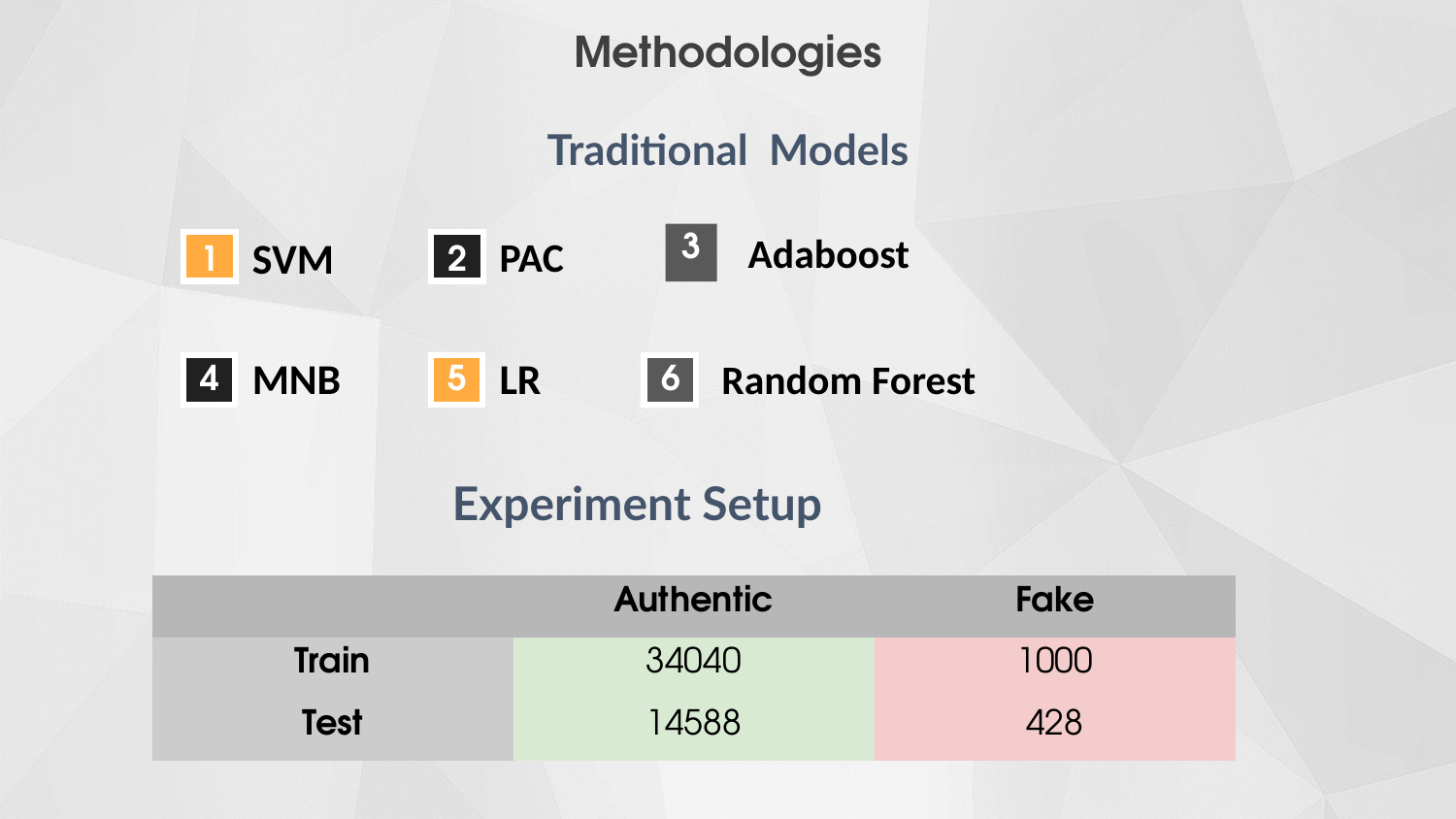

Methodologies
Traditional  Models
Adaboost
PAC
SVM
3

1
2
MNB
LR
Random Forest
6

4

5

Experiment Setup
|  | Authentic | Fake |
| --- | --- | --- |
| Train | 34040 | 1000 |
| Test | 14588 | 428 |